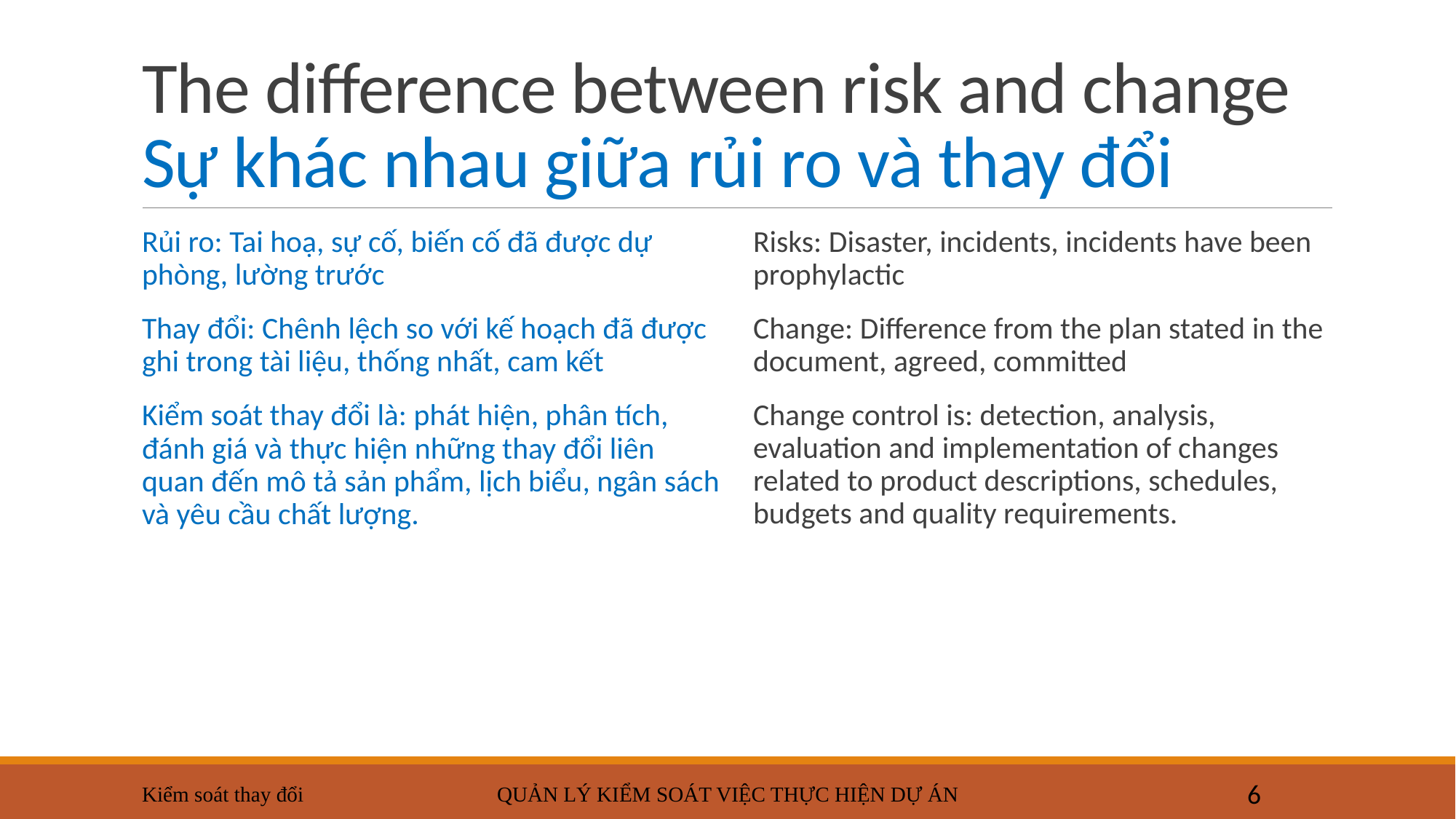

# The difference between risk and change Sự khác nhau giữa rủi ro và thay đổi
Rủi ro: Tai hoạ, sự cố, biến cố đã được dự phòng, lường trước
Thay đổi: Chênh lệch so với kế hoạch đã được ghi trong tài liệu, thống nhất, cam kết
Kiểm soát thay đổi là: phát hiện, phân tích, đánh giá và thực hiện những thay đổi liên quan đến mô tả sản phẩm, lịch biểu, ngân sách và yêu cầu chất lượng.
Risks: Disaster, incidents, incidents have been prophylactic
Change: Difference from the plan stated in the document, agreed, committed
Change control is: detection, analysis, evaluation and implementation of changes related to product descriptions, schedules, budgets and quality requirements.
Kiểm soát thay đổi
Quản lý kiểm soát việc thực hiện dự án
6